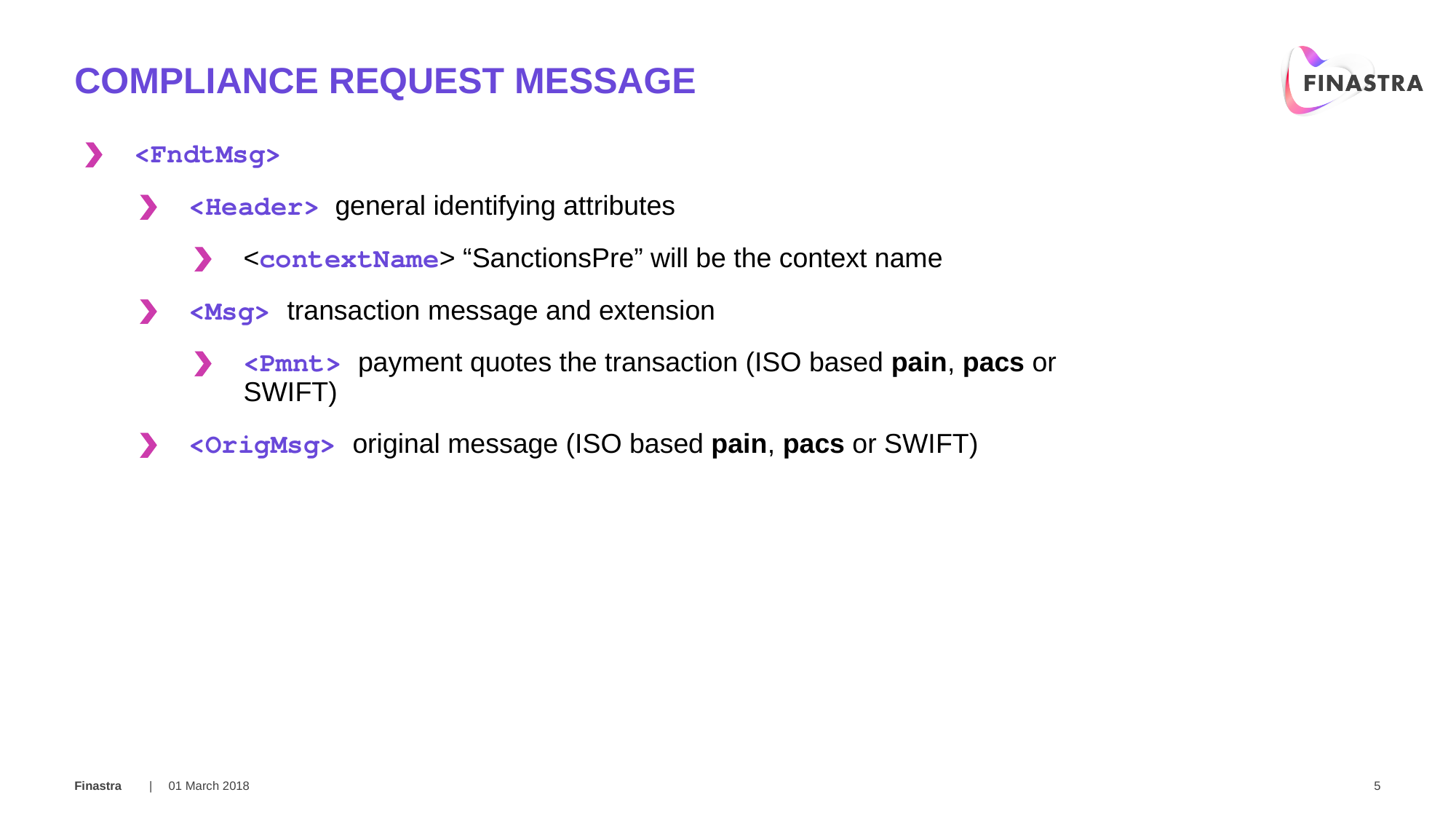

# Compliance Request Message
<FndtMsg>
<Header>  general identifying attributes
<contextName> “SanctionsPre” will be the context name
<Msg> transaction message and extension
<Pmnt> payment quotes the transaction (ISO based pain, pacs or SWIFT)
<OrigMsg> original message (ISO based pain, pacs or SWIFT)

01 March 2018
5